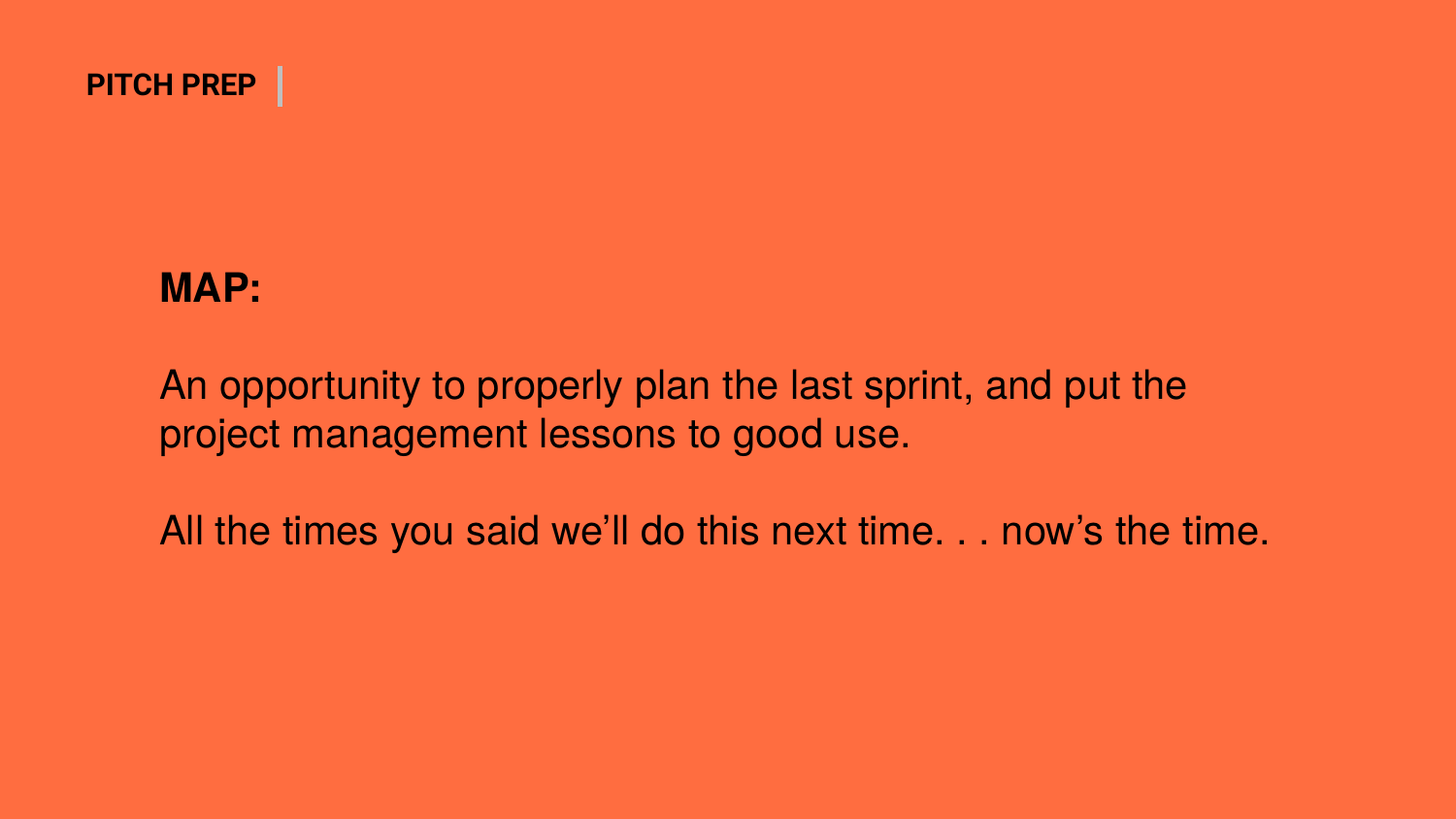

PITCH PREP

MAP:

An opportunity to properly plan the last sprint, and put the project management lessons to good use.

All the times you said we’ll do this next time. . . now’s the time.